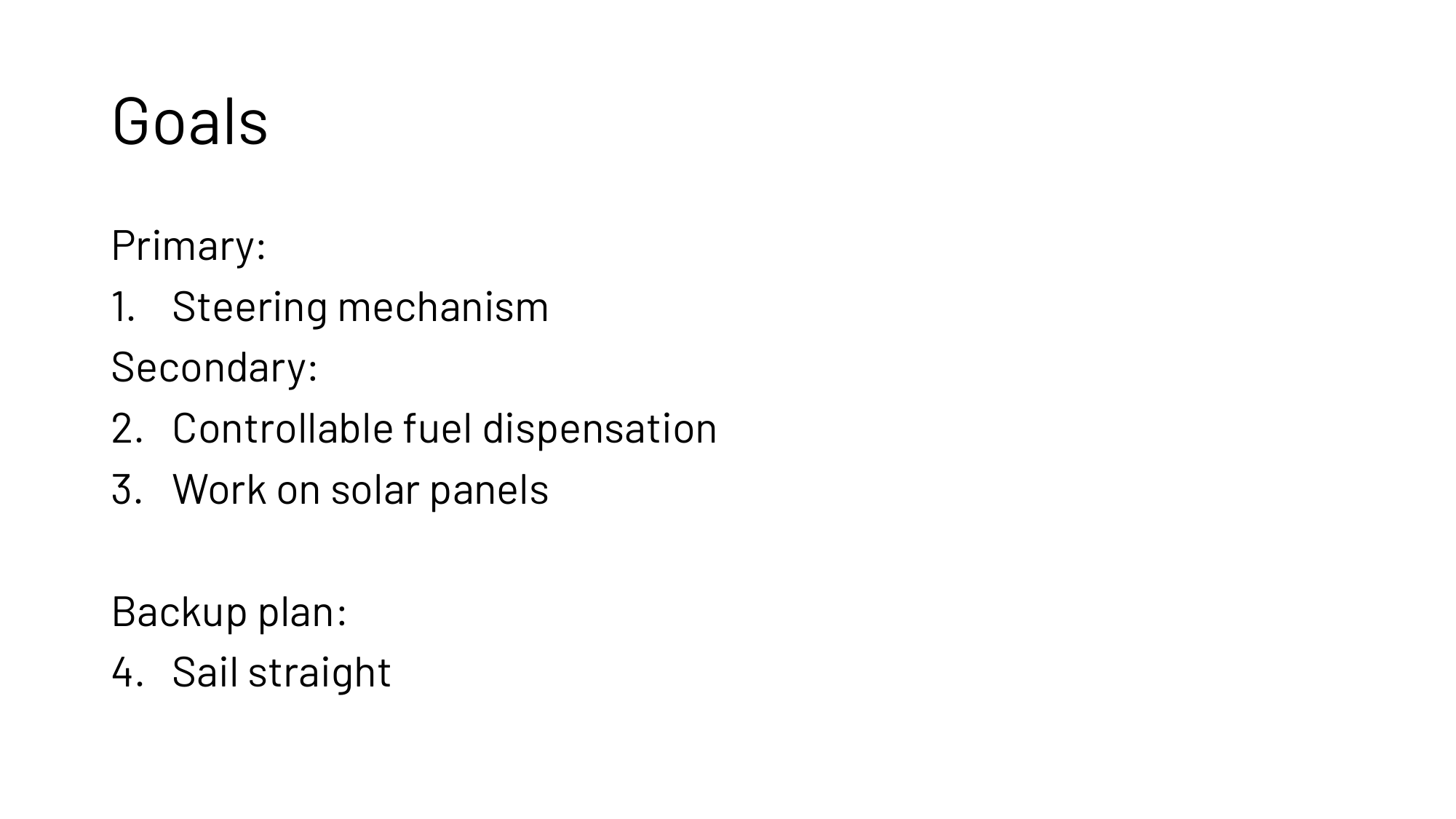

# Goals
Primary:
Steering mechanism
Secondary:
Controllable fuel dispensation
Work on solar panels

Backup plan:
Sail straight